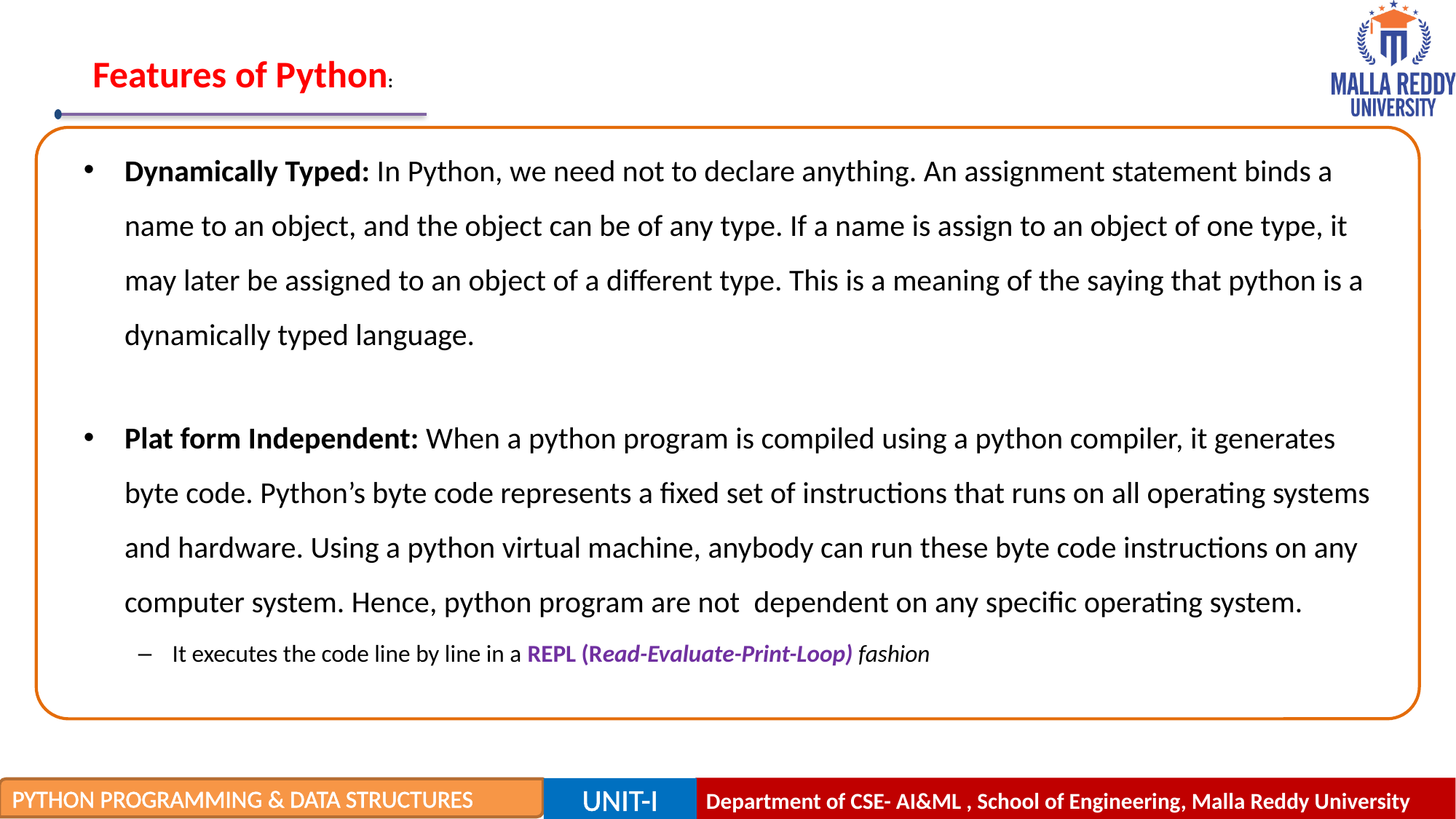

Features of Python:

Dynamically Typed: In Python, we need not to declare anything. An assignment statement binds a name to an object, and the object can be of any type. If a name is assign to an object of one type, it may later be assigned to an object of a different type. This is a meaning of the saying that python is a dynamically typed language.

Plat form Independent: When a python program is compiled using a python compiler, it generates byte code. Python’s byte code represents a fixed set of instructions that runs on all operating systems and hardware. Using a python virtual machine, anybody can run these byte code instructions on any computer system. Hence, python program are not  dependent on any specific operating system.
It executes the code line by line in a REPL (Read-Evaluate-Print-Loop) fashion